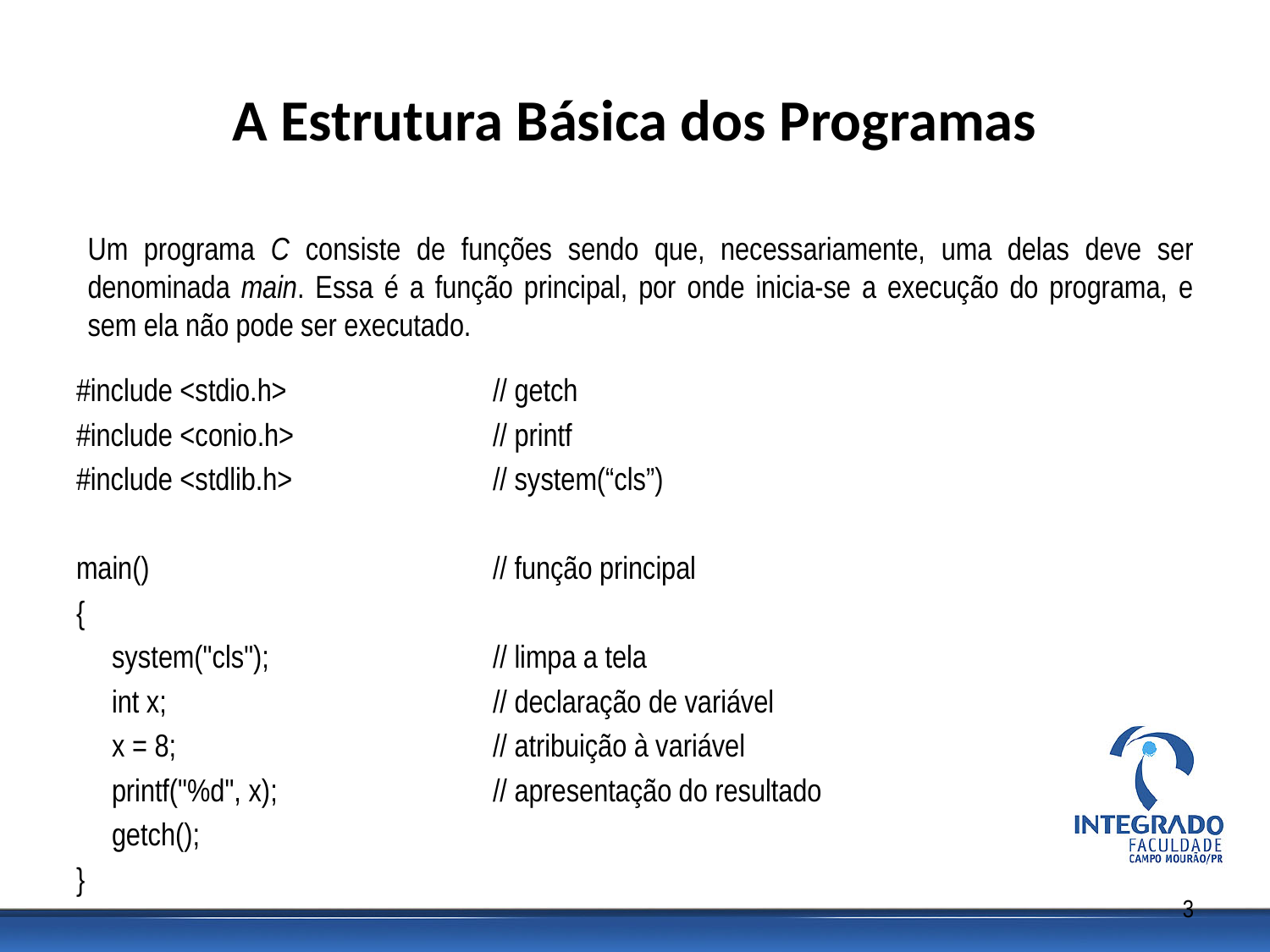

# A Estrutura Básica dos Programas
Um programa C consiste de funções sendo que, necessariamente, uma delas deve ser denominada main. Essa é a função principal, por onde inicia-se a execução do programa, e sem ela não pode ser executado.
#include <stdio.h> 		// getch
#include <conio.h>		// printf
#include <stdlib.h>		// system(“cls”)

main()			// função principal
{
	system("cls");		// limpa a tela
	int x;			// declaração de variável
	x = 8;			// atribuição à variável
	printf("%d", x); 		// apresentação do resultado
	getch();
}

3